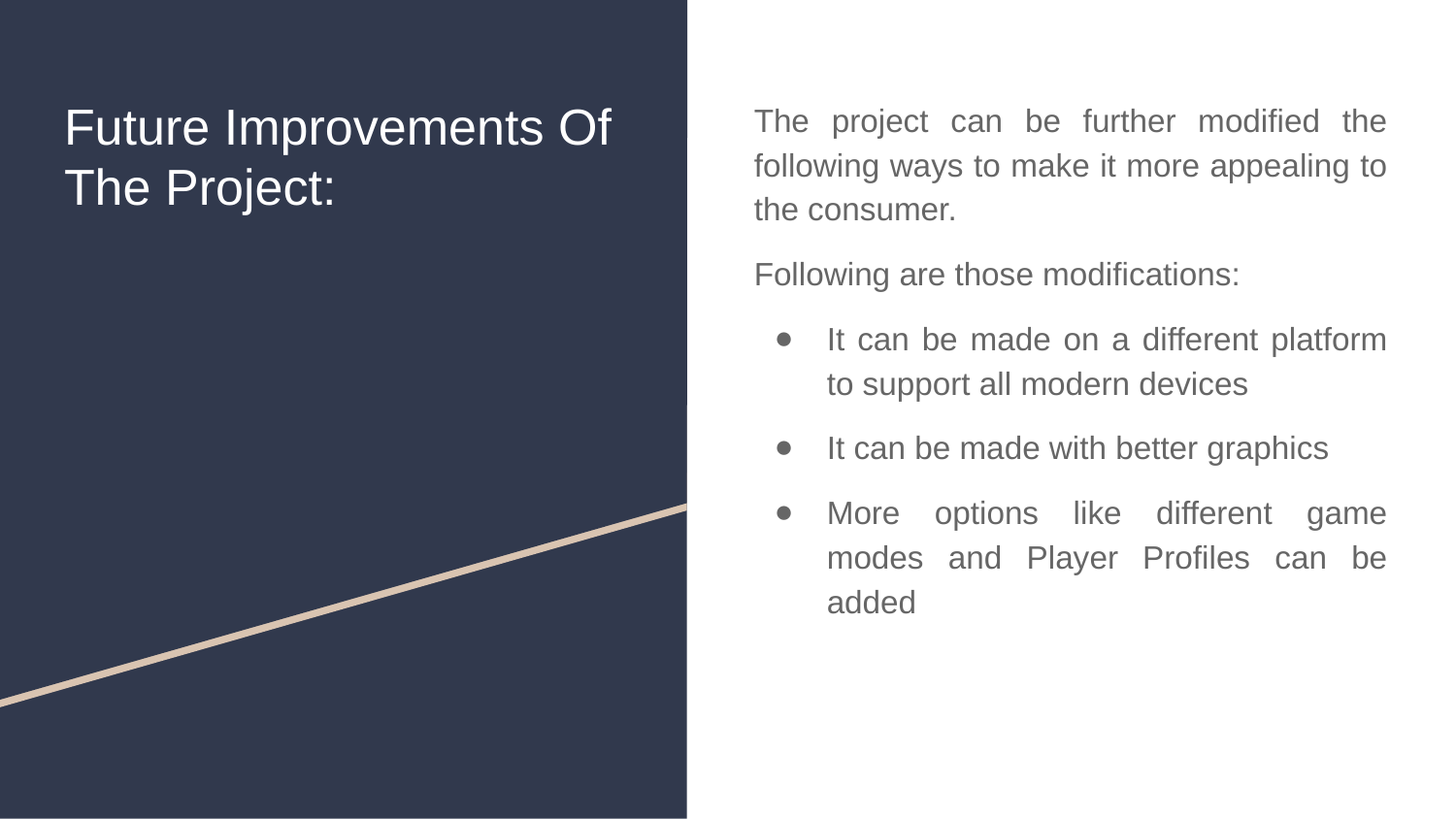

# Future Improvements Of The Project:

The project can be further modified the following ways to make it more appealing to the consumer.
Following are those modifications:
It can be made on a different platform to support all modern devices
It can be made with better graphics
More options like different game modes and Player Profiles can be added